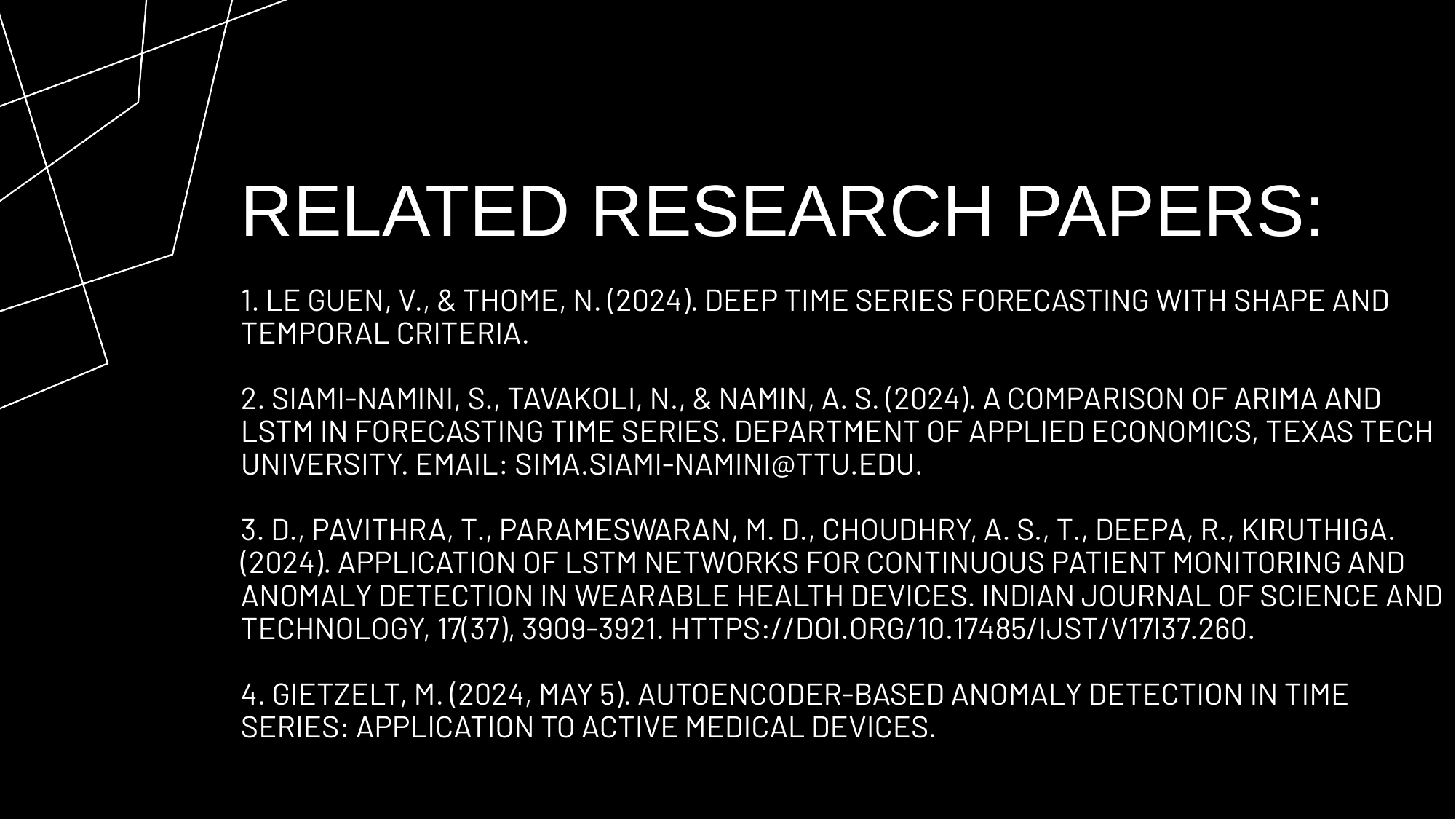

# RELATED RESEARCH PAPERS: 1. Le Guen, V., & Thome, N. (2024). Deep Time Series Forecasting with Shape and Temporal Criteria. 2. Siami-Namini, S., Tavakoli, N., & Namin, A. S. (2024). A Comparison of ARIMA and LSTM in Forecasting Time Series. Department of Applied Economics, Texas Tech University. Email: sima.siami-namini@ttu.edu. 3. D., Pavithra, T., Parameswaran, M. D., Choudhry, A. S., T., Deepa, R., Kiruthiga. (2024). Application of LSTM Networks for Continuous Patient Monitoring and Anomaly Detection in Wearable Health Devices. Indian Journal of Science and Technology, 17(37), 3909-3921. https://doi.org/10.17485/IJST/v17i37.260. 4. Gietzelt, M. (2024, May 5). Autoencoder-based Anomaly Detection in Time Series: Application to Active Medical Devices.